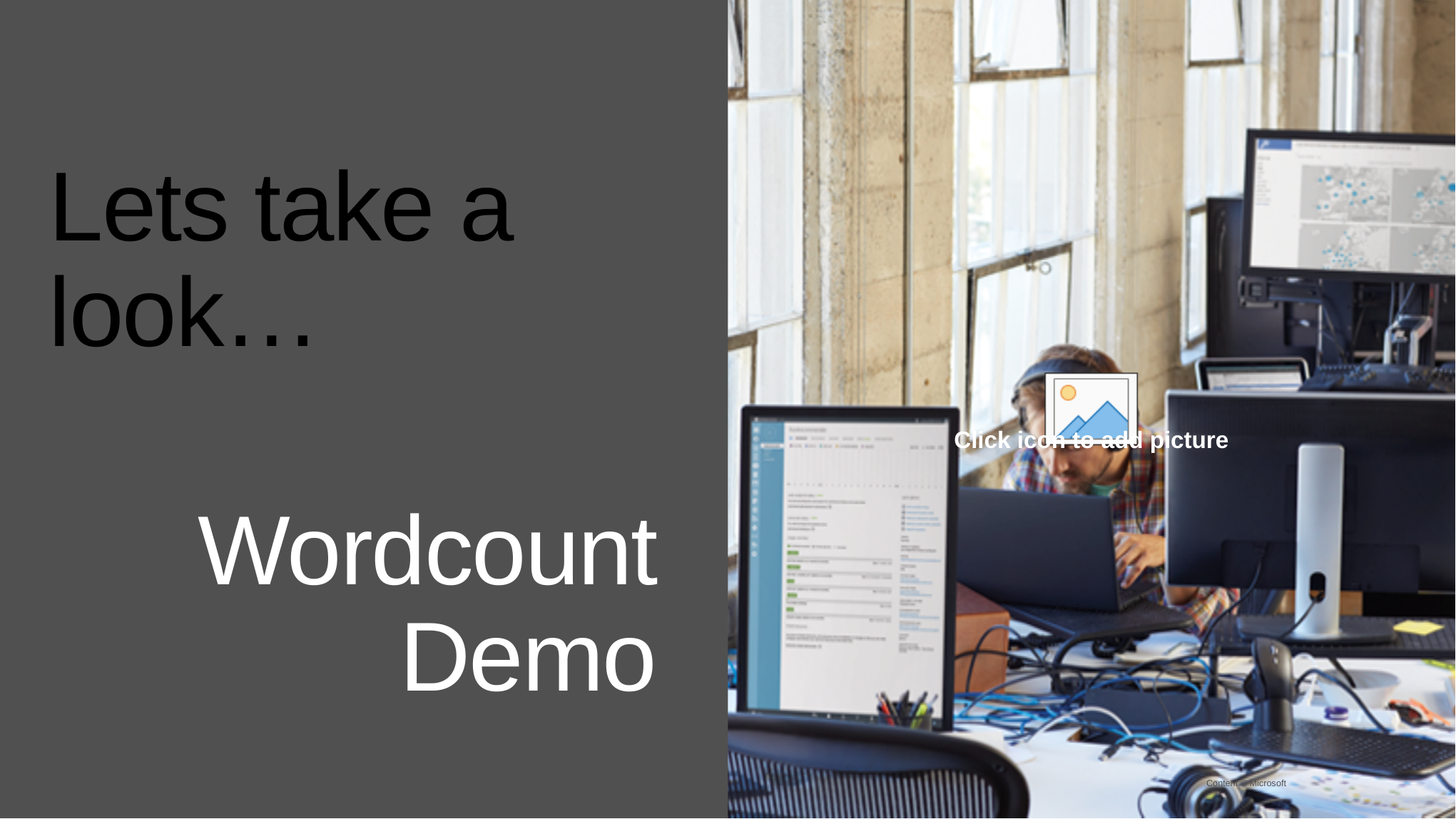

# Lets take a look…
Wordcount Demo
Content © Microsoft